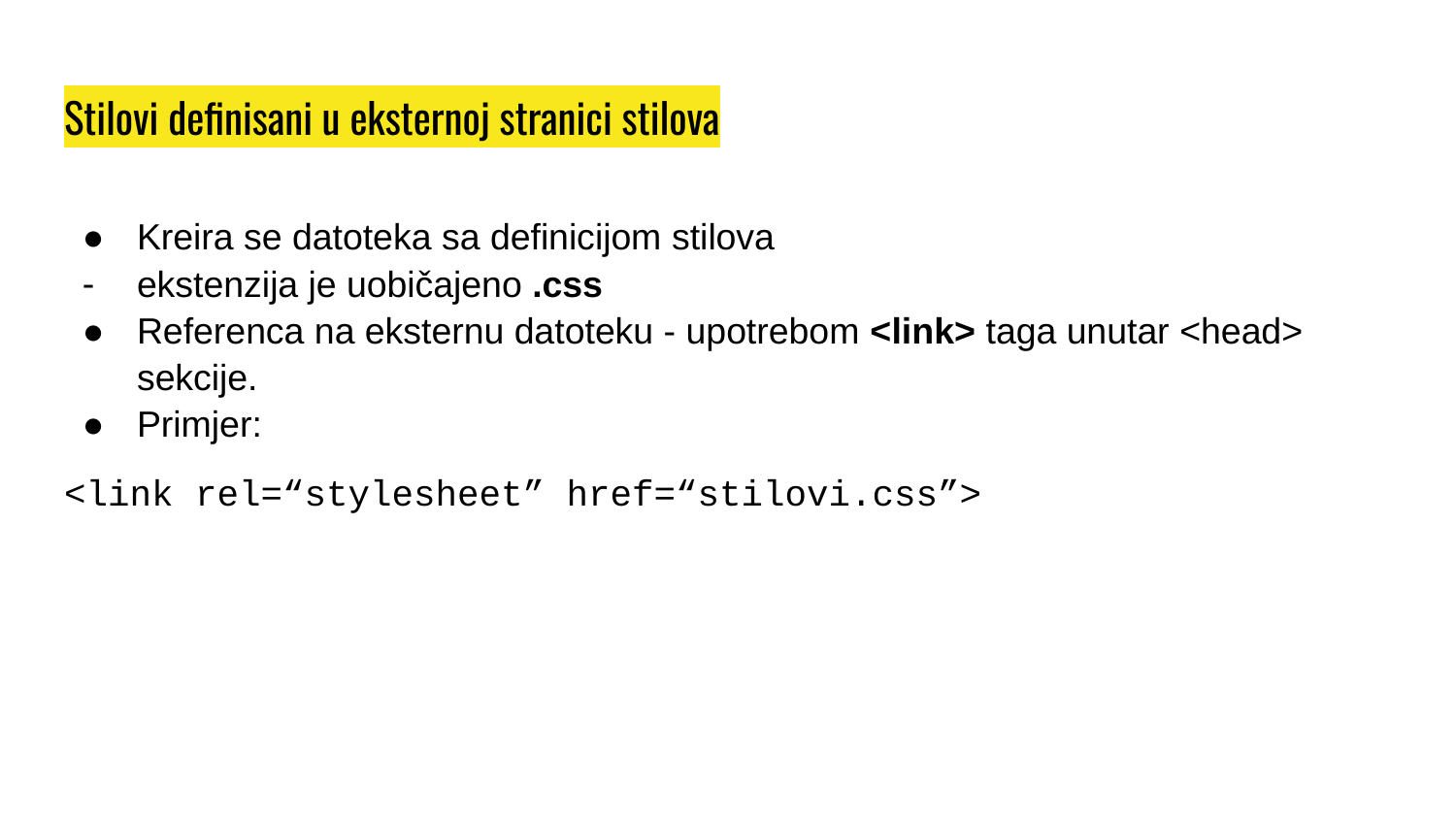

# Stilovi definisani u eksternoj stranici stilova
Kreira se datoteka sa definicijom stilova
ekstenzija je uobičajeno .css
Referenca na eksternu datoteku - upotrebom <link> taga unutar <head> sekcije.
Primjer:
<link rel=“stylesheet” href=“stilovi.css”>